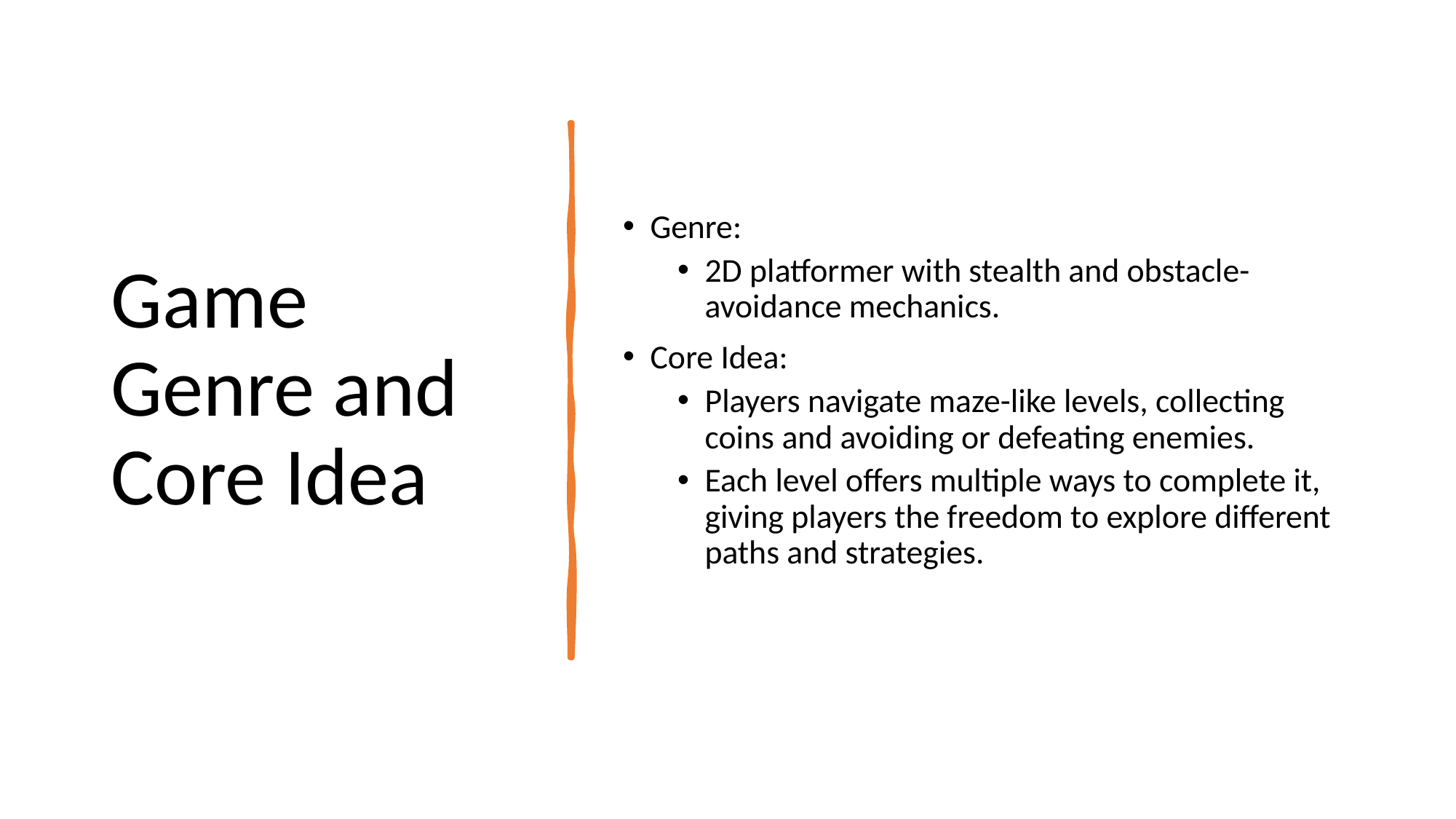

# Game Genre and Core Idea
Genre:
2D platformer with stealth and obstacle-avoidance mechanics.
Core Idea:
Players navigate maze-like levels, collecting coins and avoiding or defeating enemies.
Each level offers multiple ways to complete it, giving players the freedom to explore different paths and strategies.